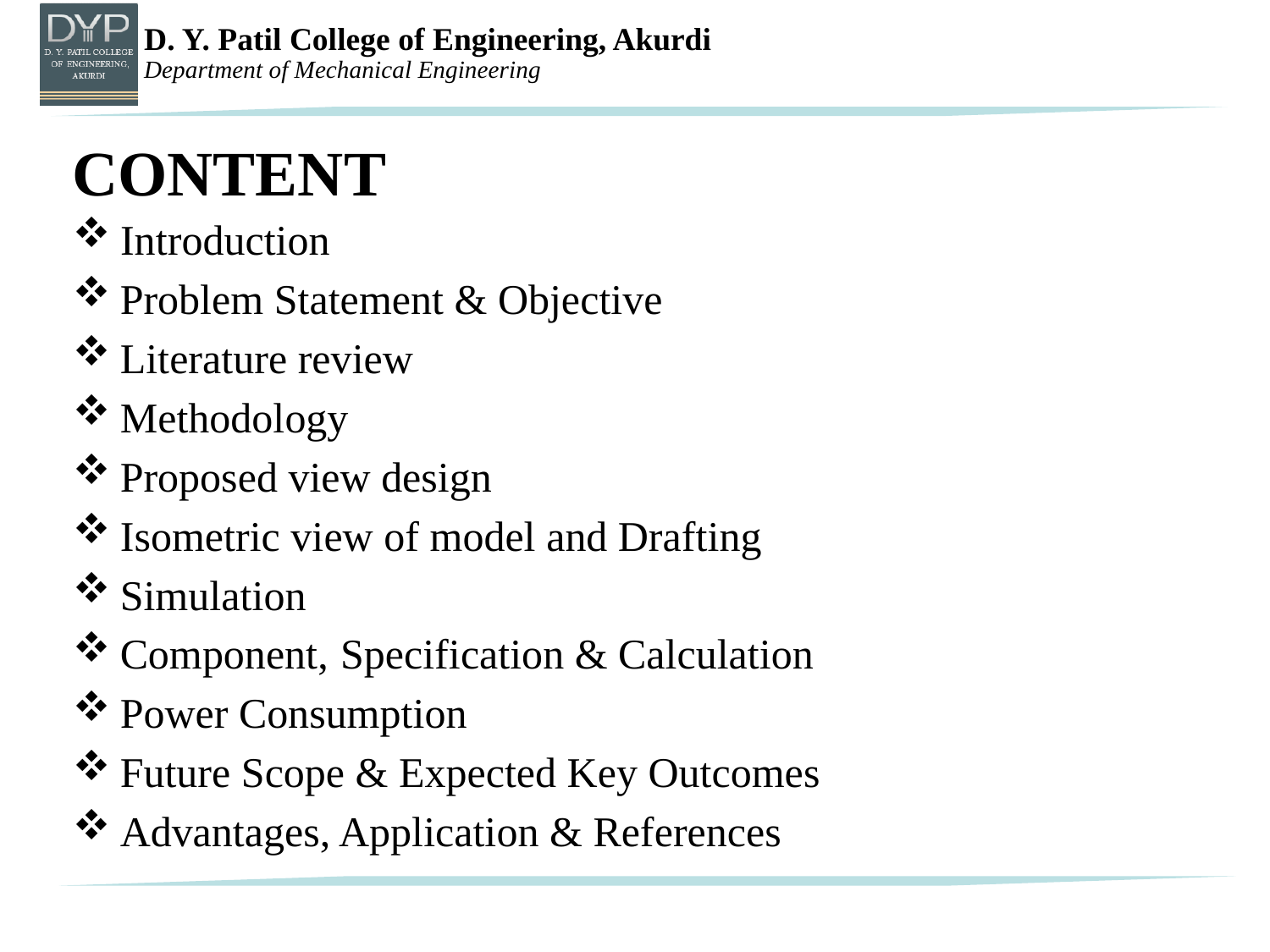

CONTENT
Introduction
Problem Statement & Objective
Literature review
Methodology
Proposed view design
Isometric view of model and Drafting
Simulation
Component, Specification & Calculation
Power Consumption
Future Scope & Expected Key Outcomes
Advantages, Application & References